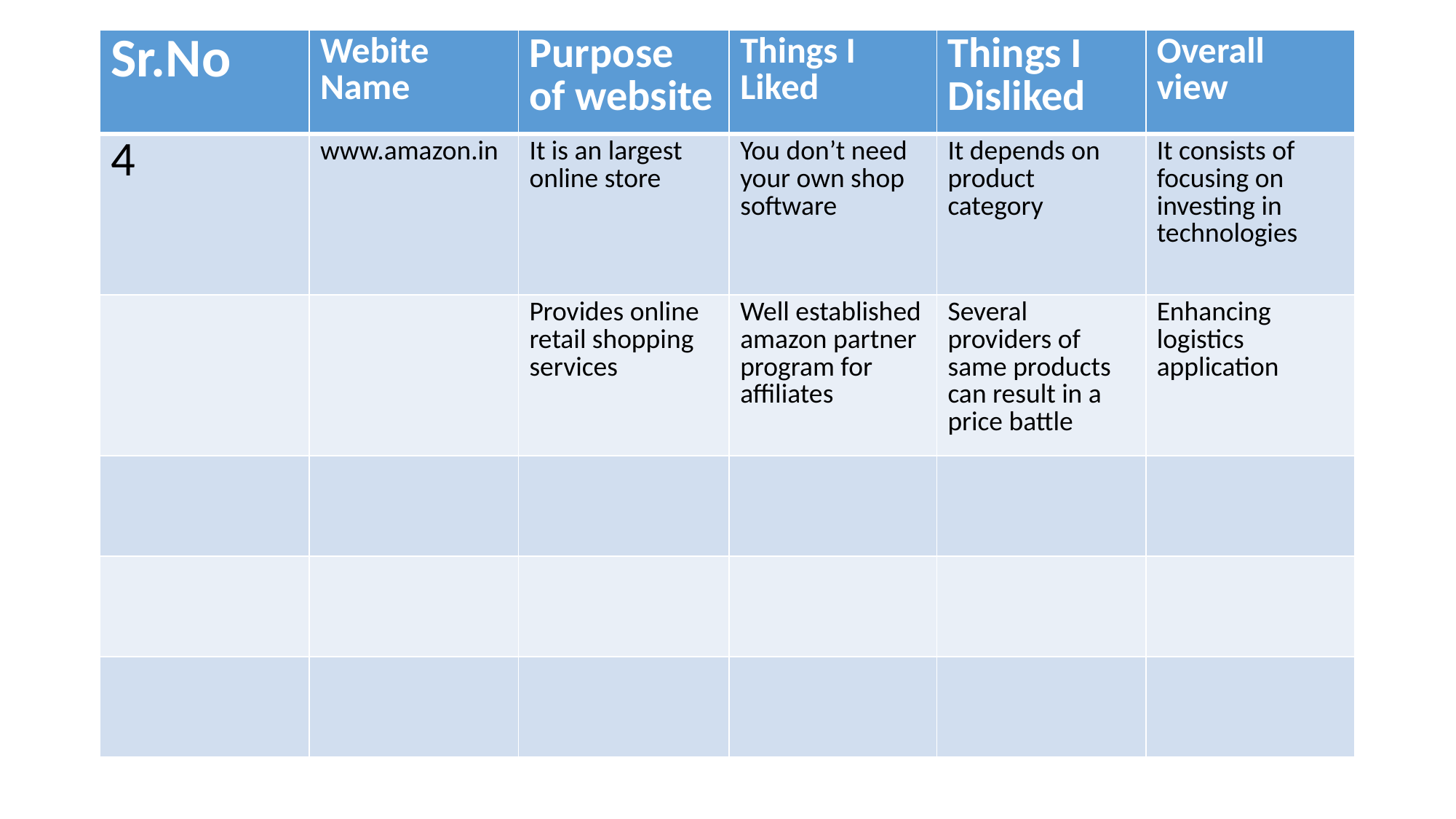

| Sr.No | Webite Name | Purpose of website | Things I Liked | Things I Disliked | Overall view |
| --- | --- | --- | --- | --- | --- |
| 4 | www.amazon.in | It is an largest online store | You don’t need your own shop software | It depends on product category | It consists of focusing on investing in technologies |
|  |  | Provides online retail shopping services | Well established amazon partner program for affiliates | Several providers of same products can result in a price battle | Enhancing logistics application |
|  |  |  |  |  |  |
|  |  |  |  |  |  |
|  |  |  |  |  |  |
#